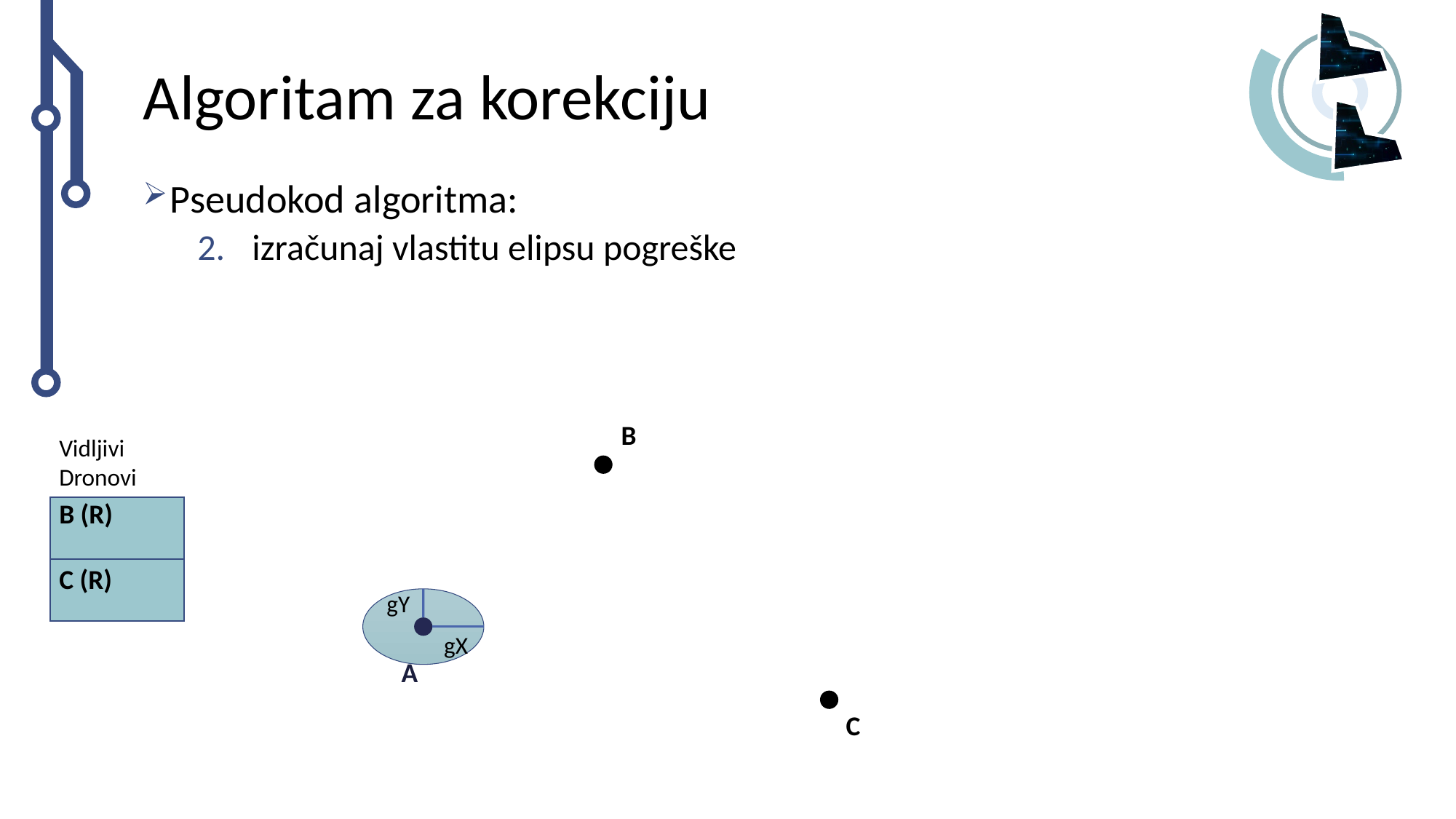

# Algoritam za korekciju
Pseudokod algoritma:
izračunaj vlastitu elipsu pogreške
B
Vidljivi
Dronovi

B (R)

C (R)
gY

gX
A

C